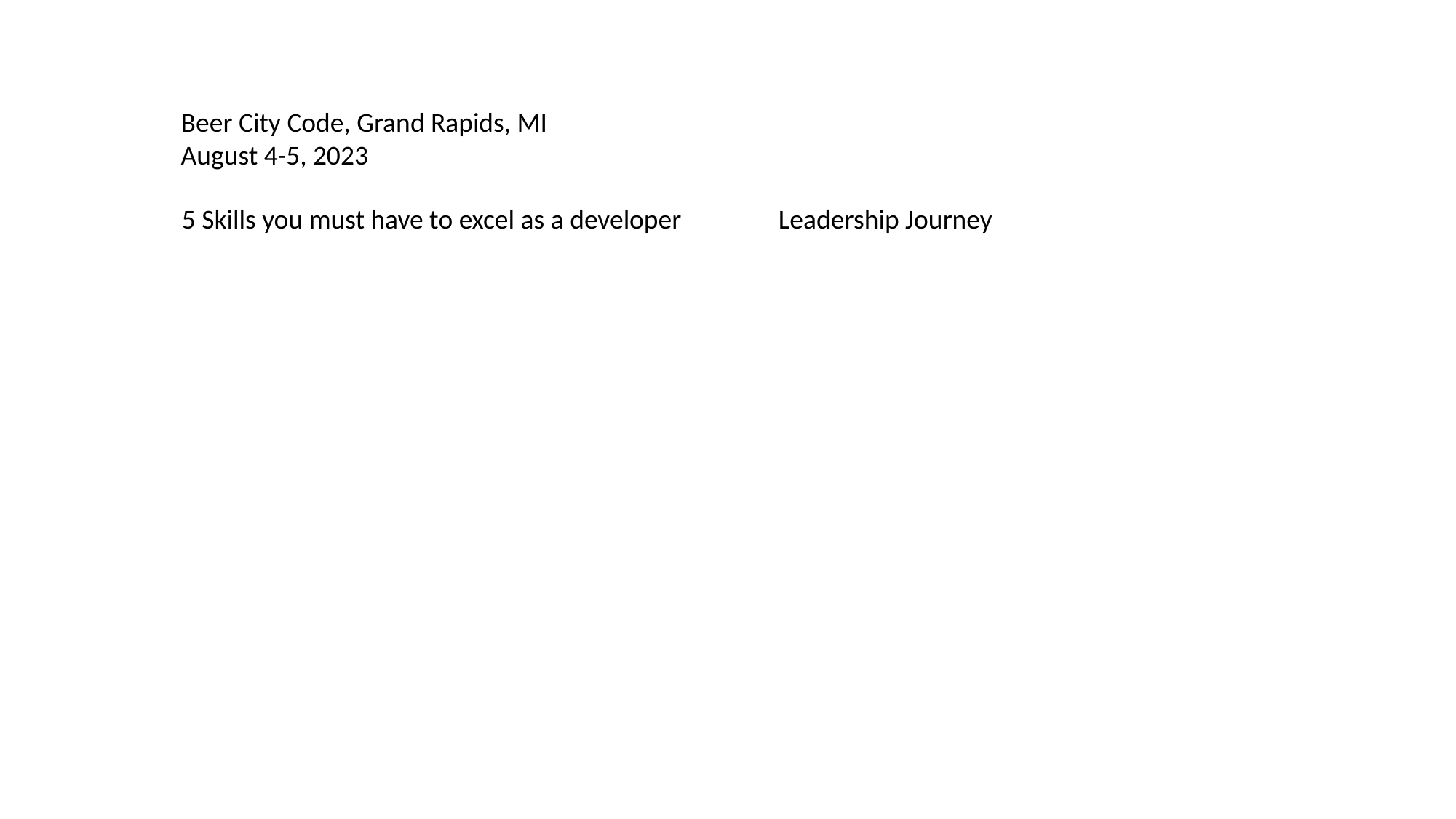

Beer City Code, Grand Rapids, MI
August 4-5, 2023
5 Skills you must have to excel as a developer
Leadership Journey